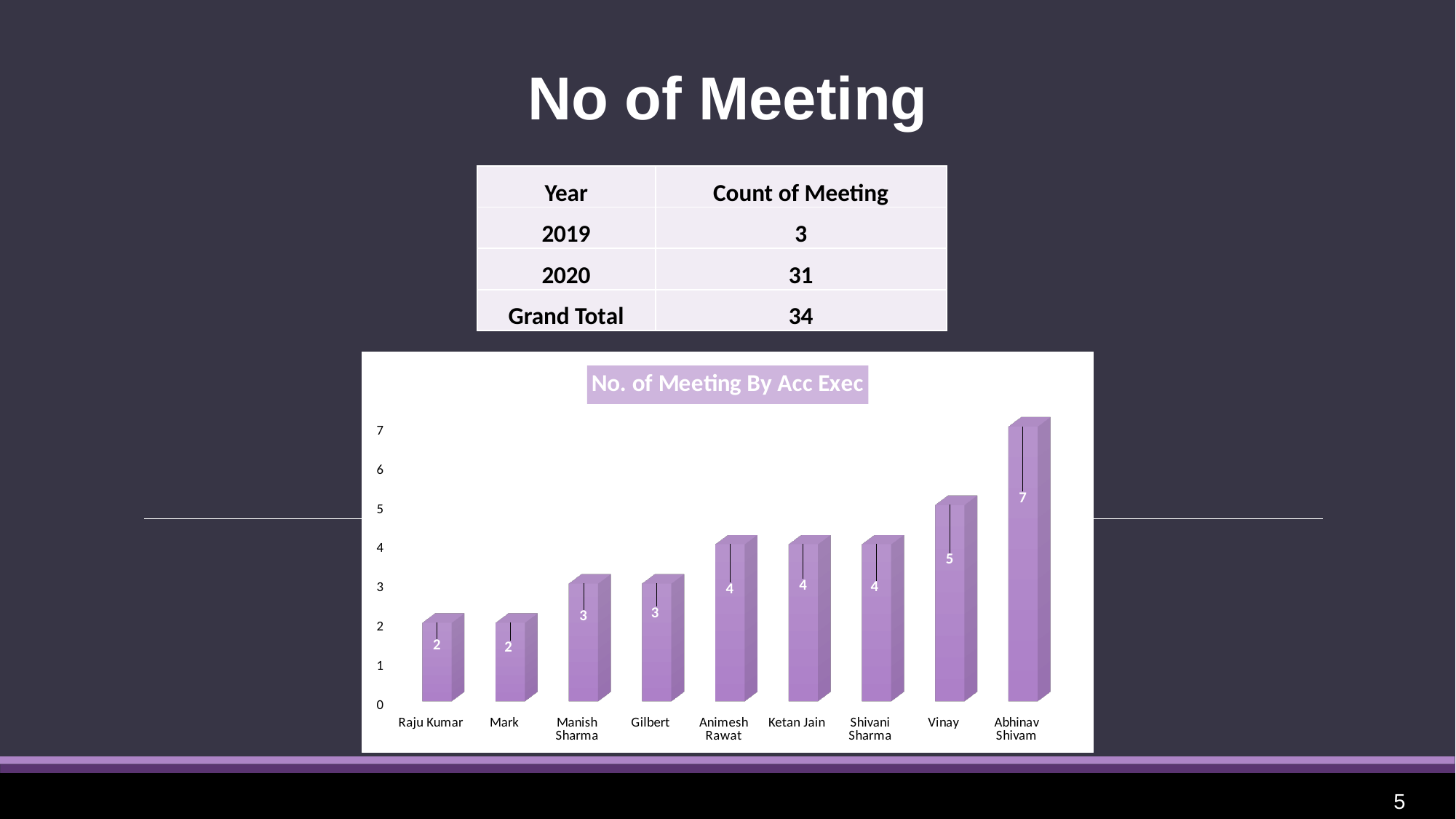

No of Meeting
| Year | Count of Meeting |
| --- | --- |
| 2019 | 3 |
| 2020 | 31 |
| Grand Total | 34 |

[unsupported chart]

5